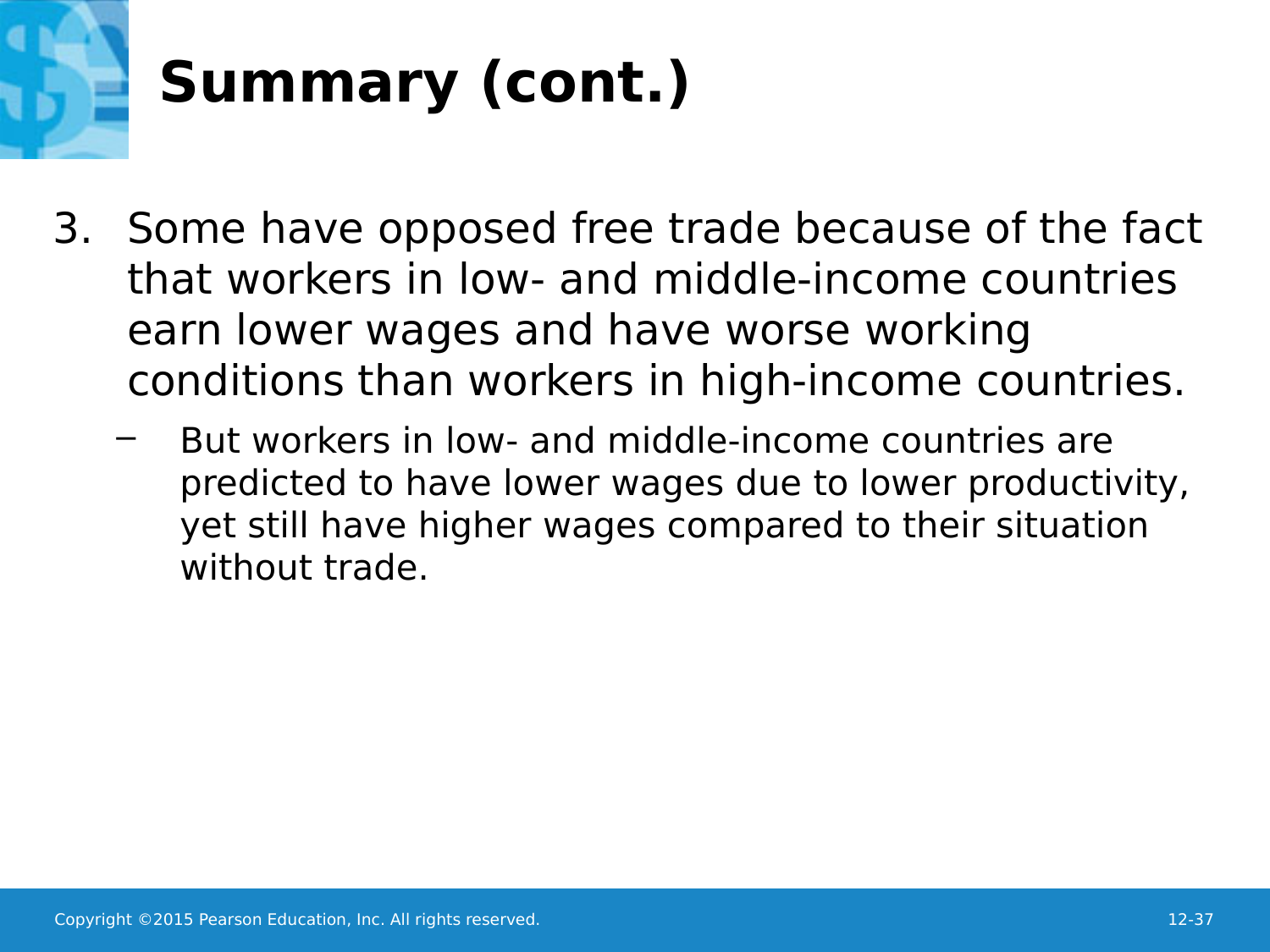

# Summary (cont.)
Some have opposed free trade because of the fact that workers in low- and middle-income countries earn lower wages and have worse working conditions than workers in high-income countries.
But workers in low- and middle-income countries are predicted to have lower wages due to lower productivity, yet still have higher wages compared to their situation without trade.